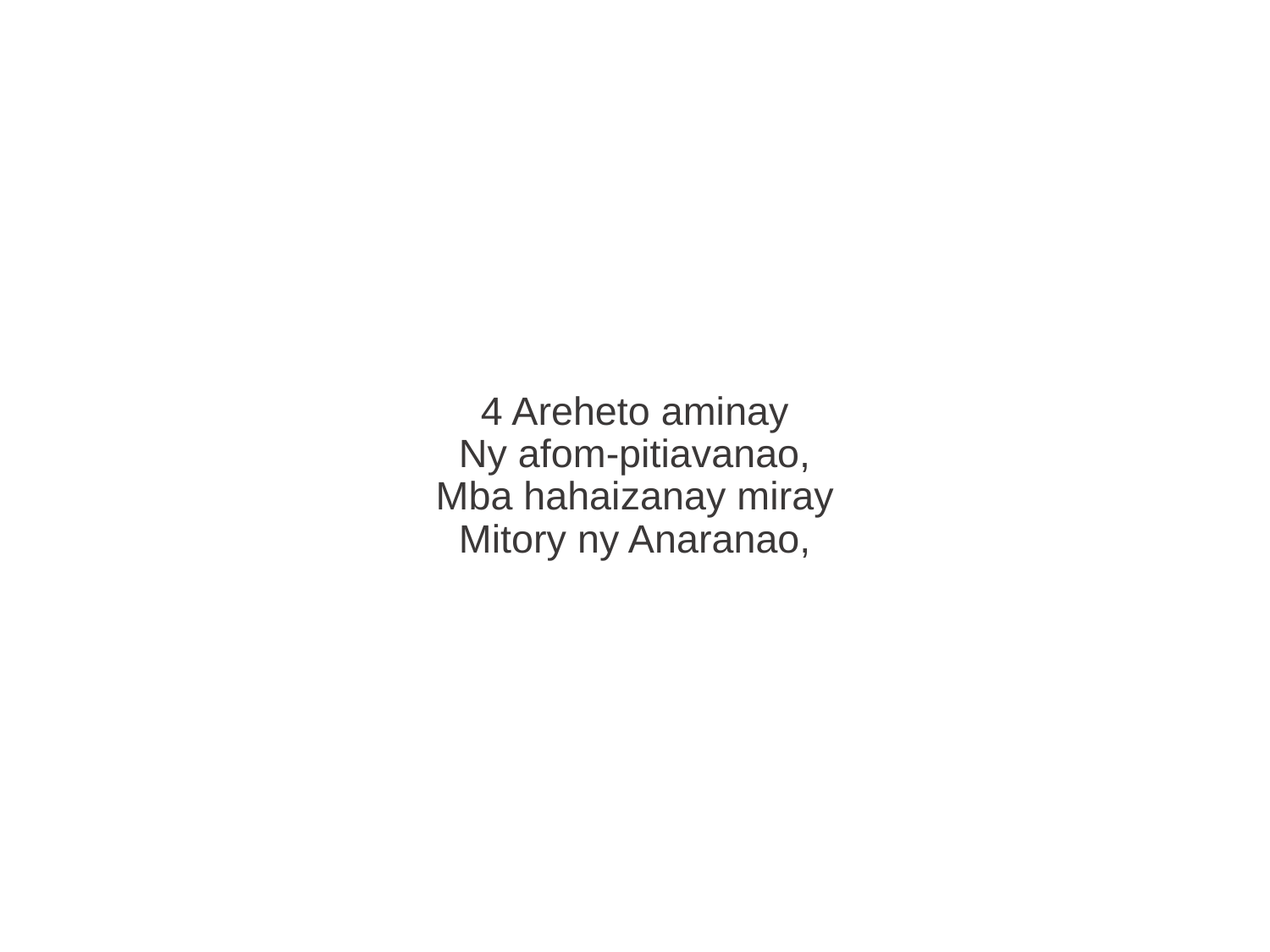

4 Areheto aminay
Ny afom-pitiavanao,
Mba hahaizanay miray
Mitory ny Anaranao,